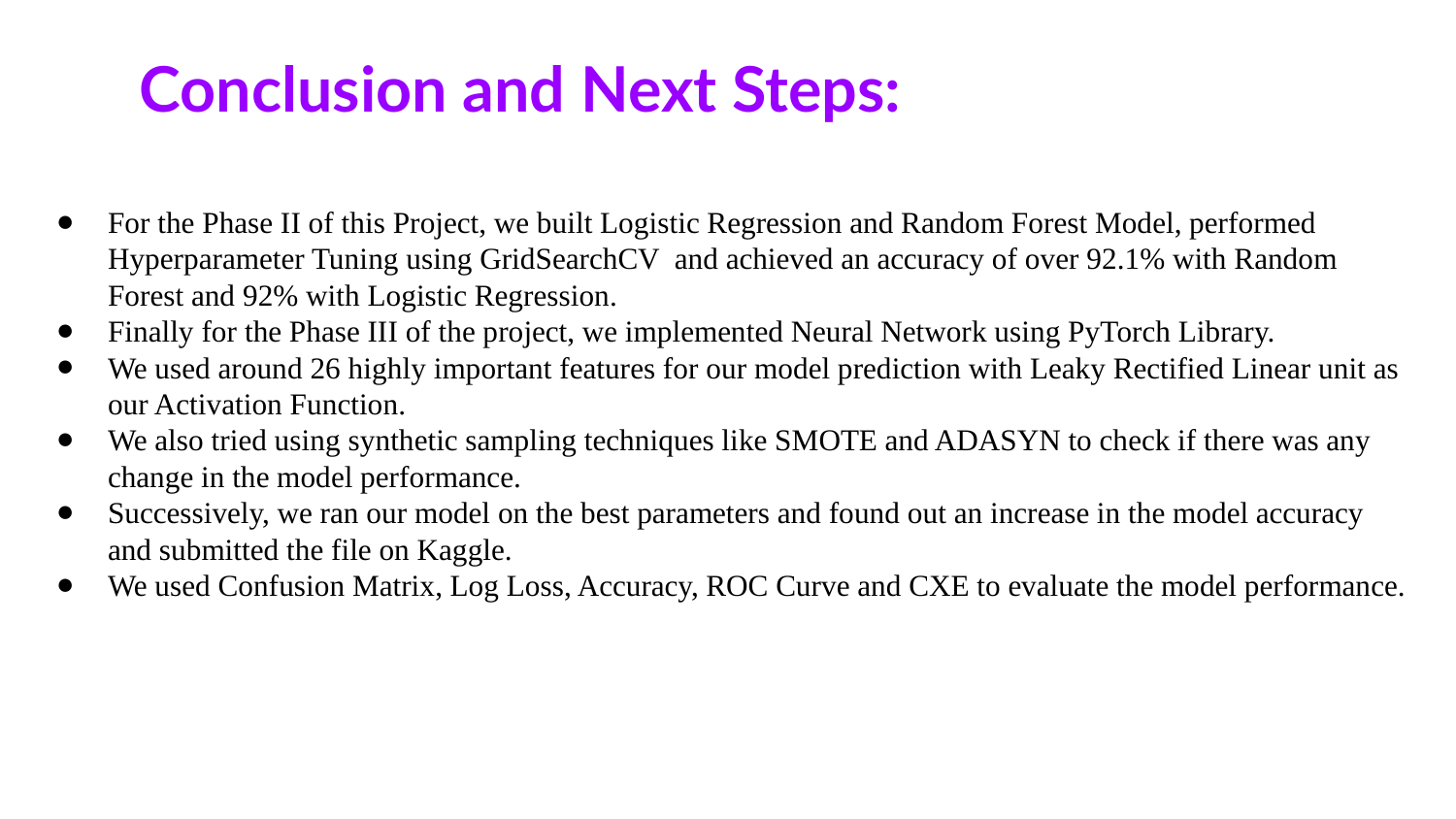

Conclusion and Next Steps:
For the Phase II of this Project, we built Logistic Regression and Random Forest Model, performed Hyperparameter Tuning using GridSearchCV  and achieved an accuracy of over 92.1% with Random Forest and 92% with Logistic Regression.
Finally for the Phase III of the project, we implemented Neural Network using PyTorch Library.
We used around 26 highly important features for our model prediction with Leaky Rectified Linear unit as our Activation Function.
We also tried using synthetic sampling techniques like SMOTE and ADASYN to check if there was any change in the model performance.
Successively, we ran our model on the best parameters and found out an increase in the model accuracy and submitted the file on Kaggle.
We used Confusion Matrix, Log Loss, Accuracy, ROC Curve and CXE to evaluate the model performance.